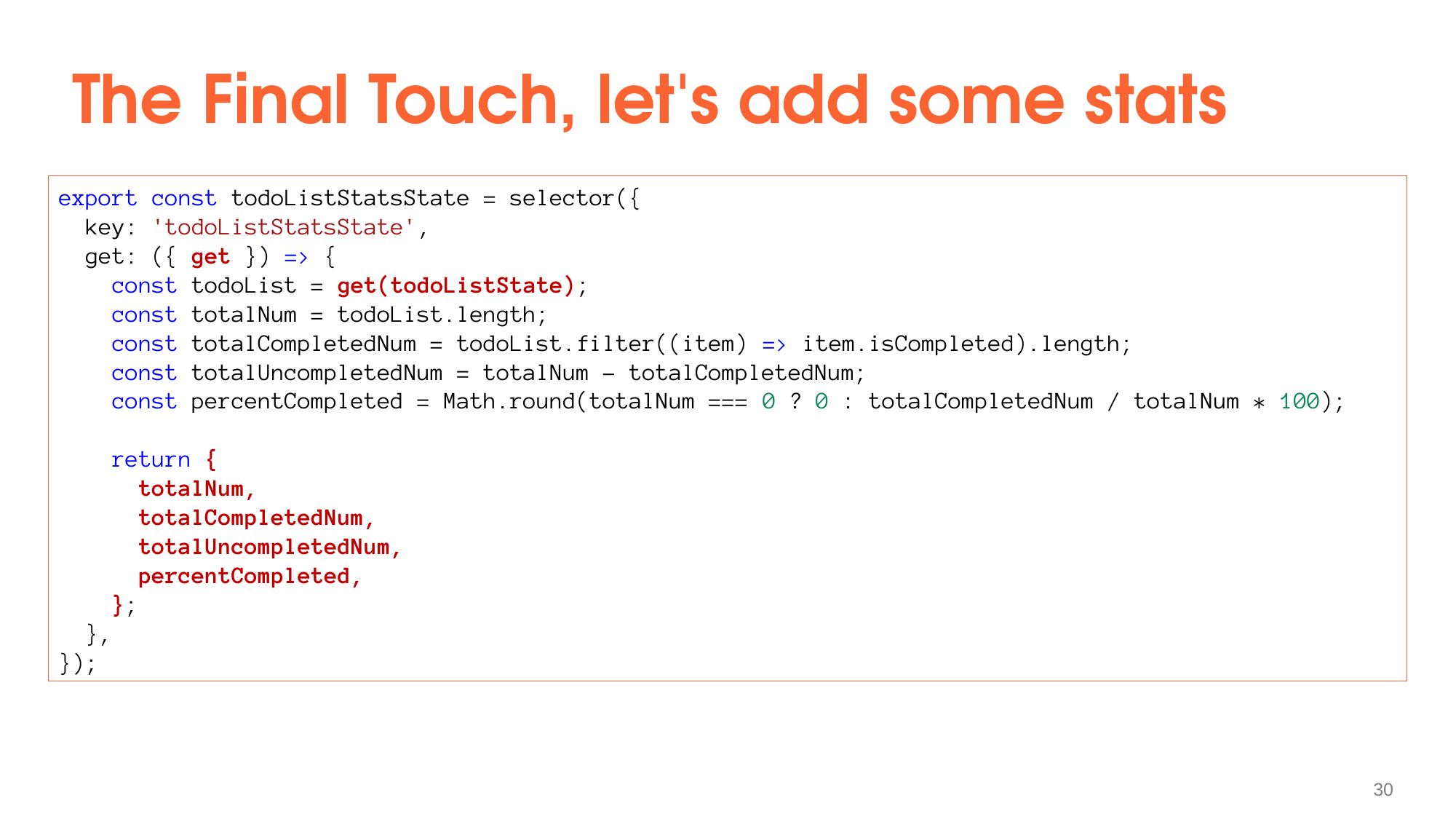

# The Final Touch, let's add some stats
export const todoListStatsState = selector({
  key: 'todoListStatsState',
  get: ({ get }) => {
    const todoList = get(todoListState);
    const totalNum = todoList.length;
    const totalCompletedNum = todoList.filter((item) => item.isCompleted).length;
    const totalUncompletedNum = totalNum - totalCompletedNum;
    const percentCompleted = Math.round(totalNum === 0 ? 0 : totalCompletedNum / totalNum * 100);
    return {
      totalNum,
      totalCompletedNum,
      totalUncompletedNum,
      percentCompleted,
    };
  },
});
30